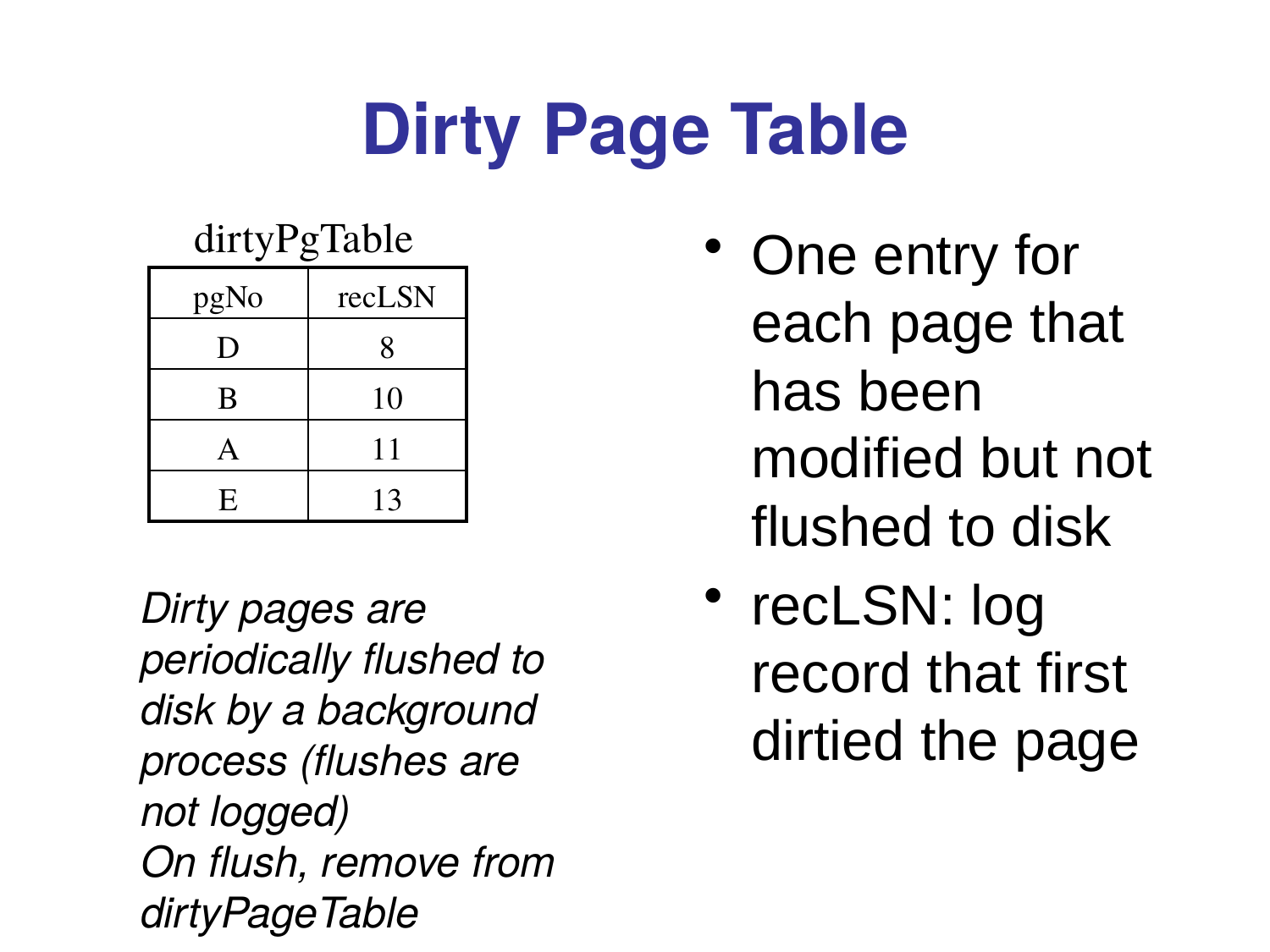

# Dirty Page Table
dirtyPgTable
One entry for each page that has been modified but not flushed to disk
recLSN: log record that first dirtied the page

| pgNo | recLSN |
| --- | --- |
| D | 8 |
| B | 10 |
| A | 11 |
| E | 13 |
Dirty pages are periodically flushed to disk by a background process (flushes are not logged)
On flush, remove from dirtyPageTable